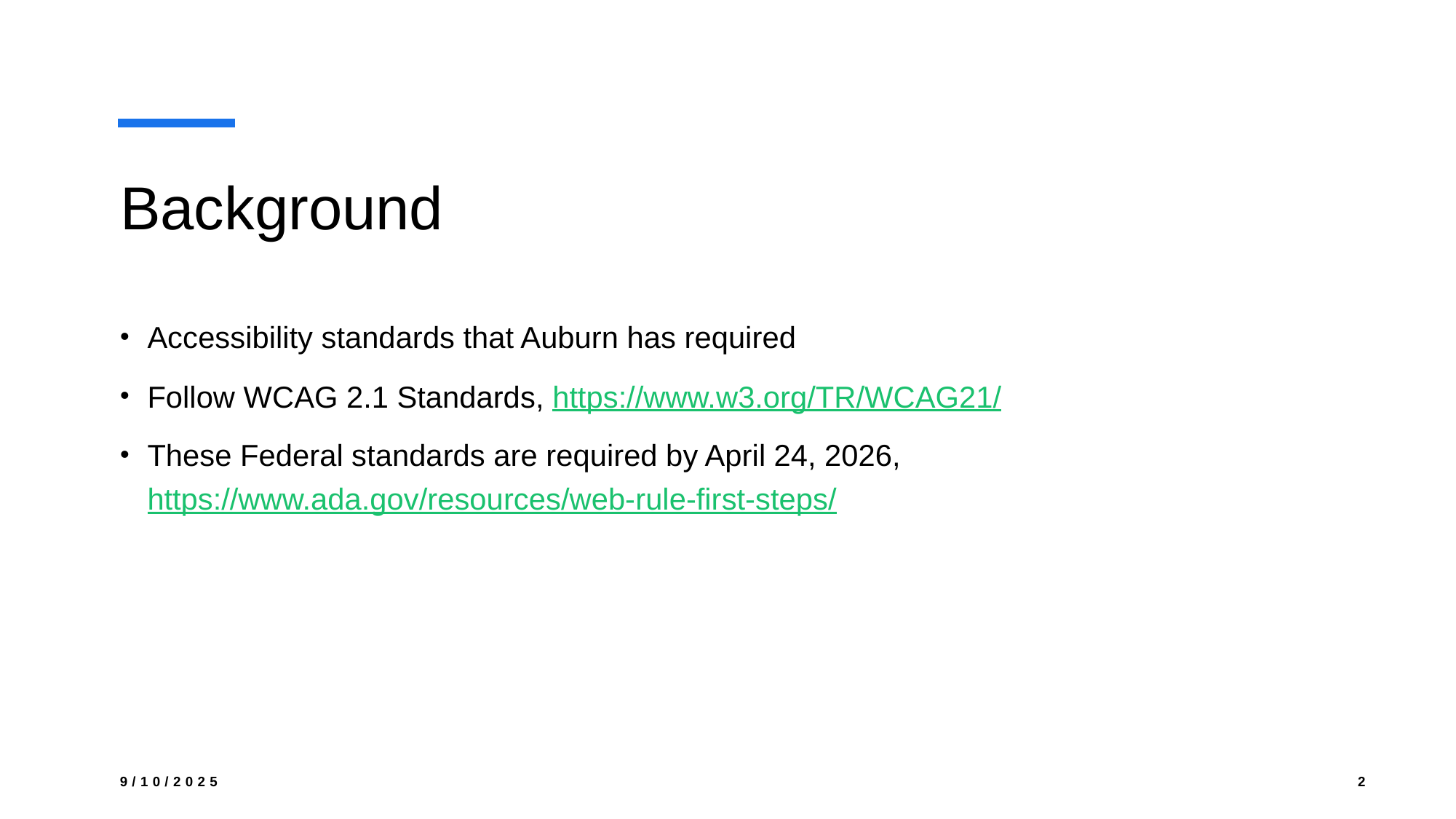

# Background
Accessibility standards that Auburn has required
Follow WCAG 2.1 Standards, https://www.w3.org/TR/WCAG21/
These Federal standards are required by April 24, 2026, https://www.ada.gov/resources/web-rule-first-steps/
9/10/2025

2